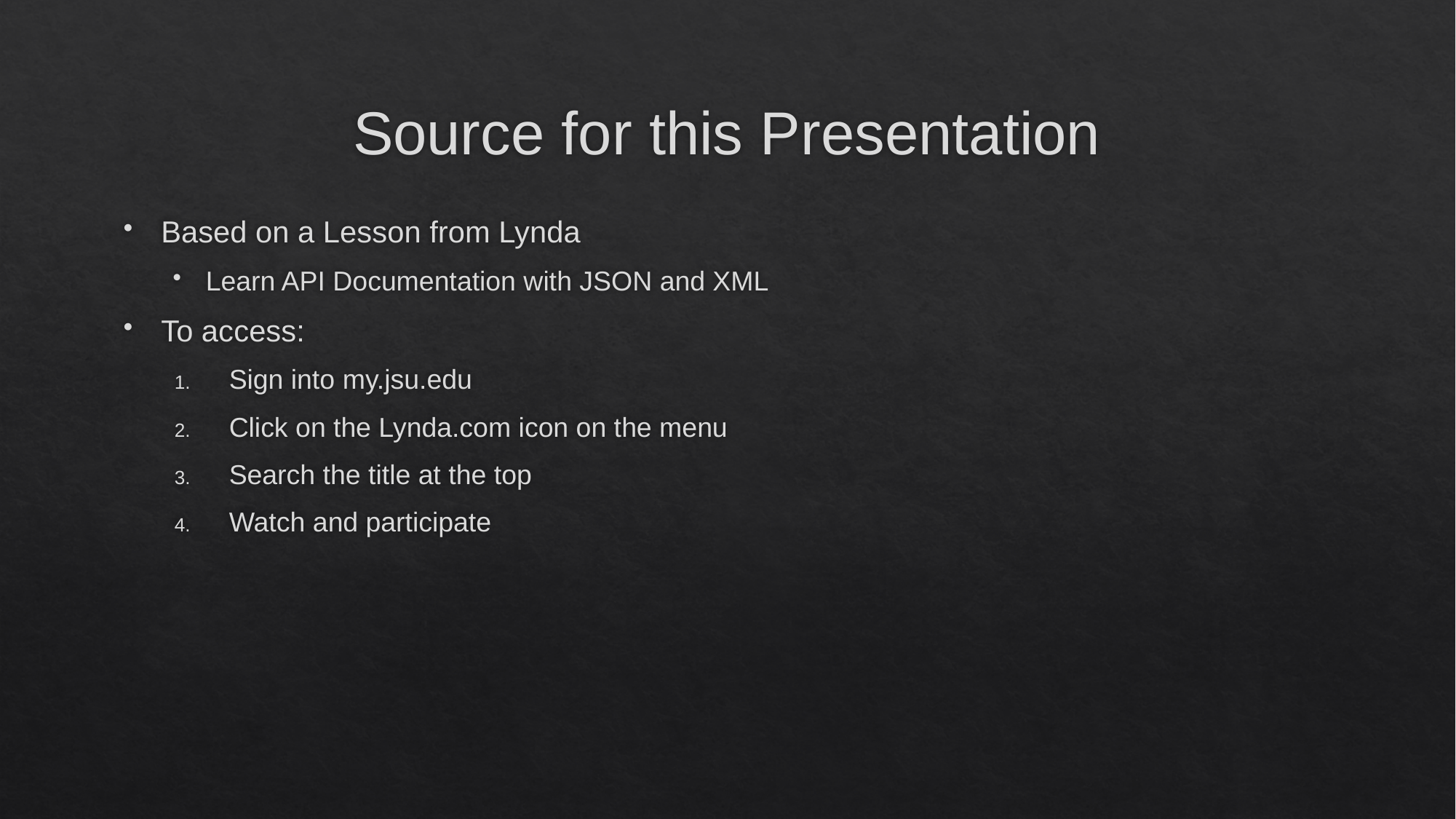

# Source for this Presentation
Based on a Lesson from Lynda
Learn API Documentation with JSON and XML
To access:
Sign into my.jsu.edu
Click on the Lynda.com icon on the menu
Search the title at the top
Watch and participate